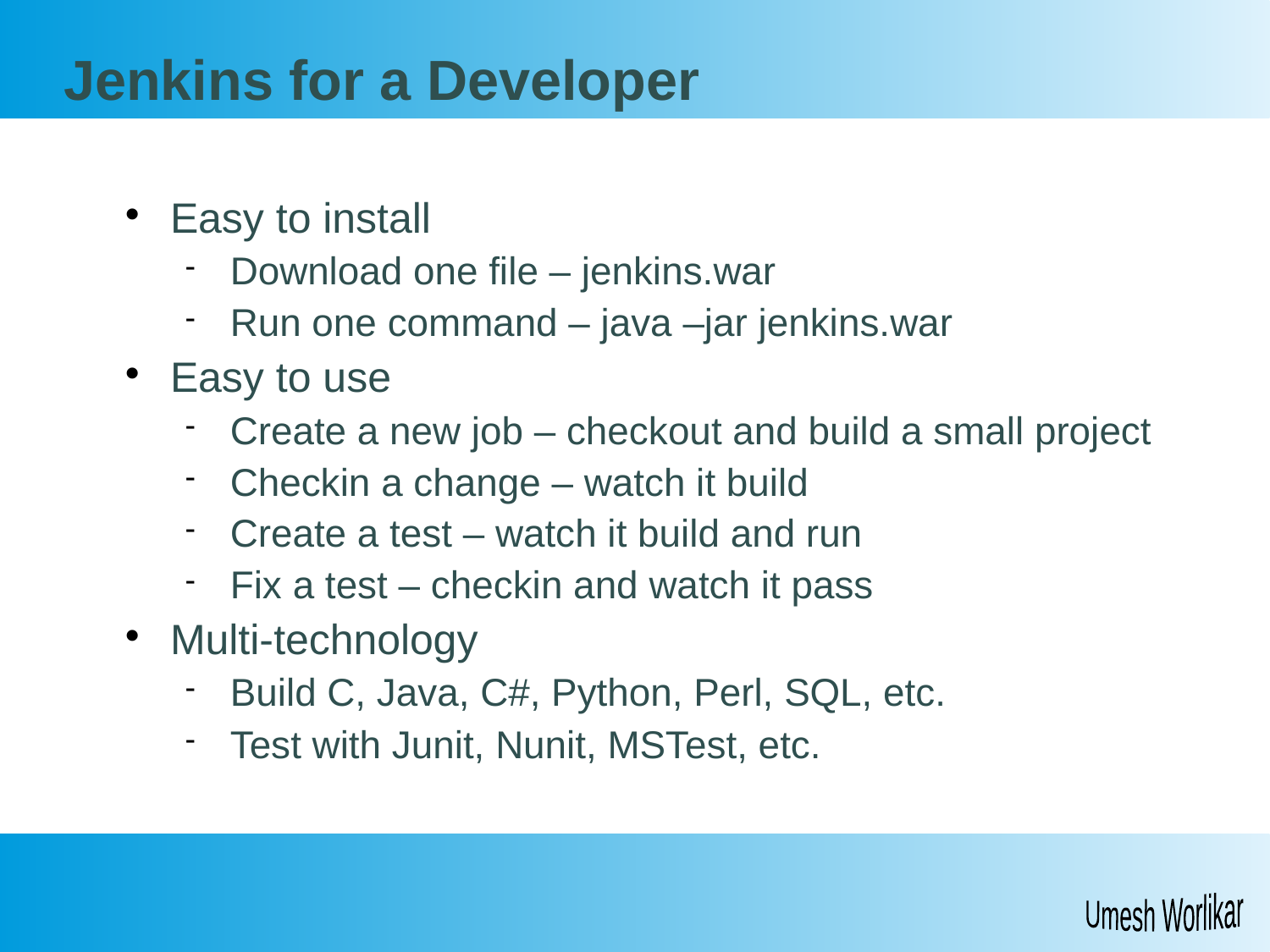

Jenkins for a Developer
Easy to install
Download one file – jenkins.war
Run one command – java –jar jenkins.war
Easy to use
Create a new job – checkout and build a small project
Checkin a change – watch it build
Create a test – watch it build and run
Fix a test – checkin and watch it pass
Multi-technology
Build C, Java, C#, Python, Perl, SQL, etc.
Test with Junit, Nunit, MSTest, etc.
Umesh Worlikar